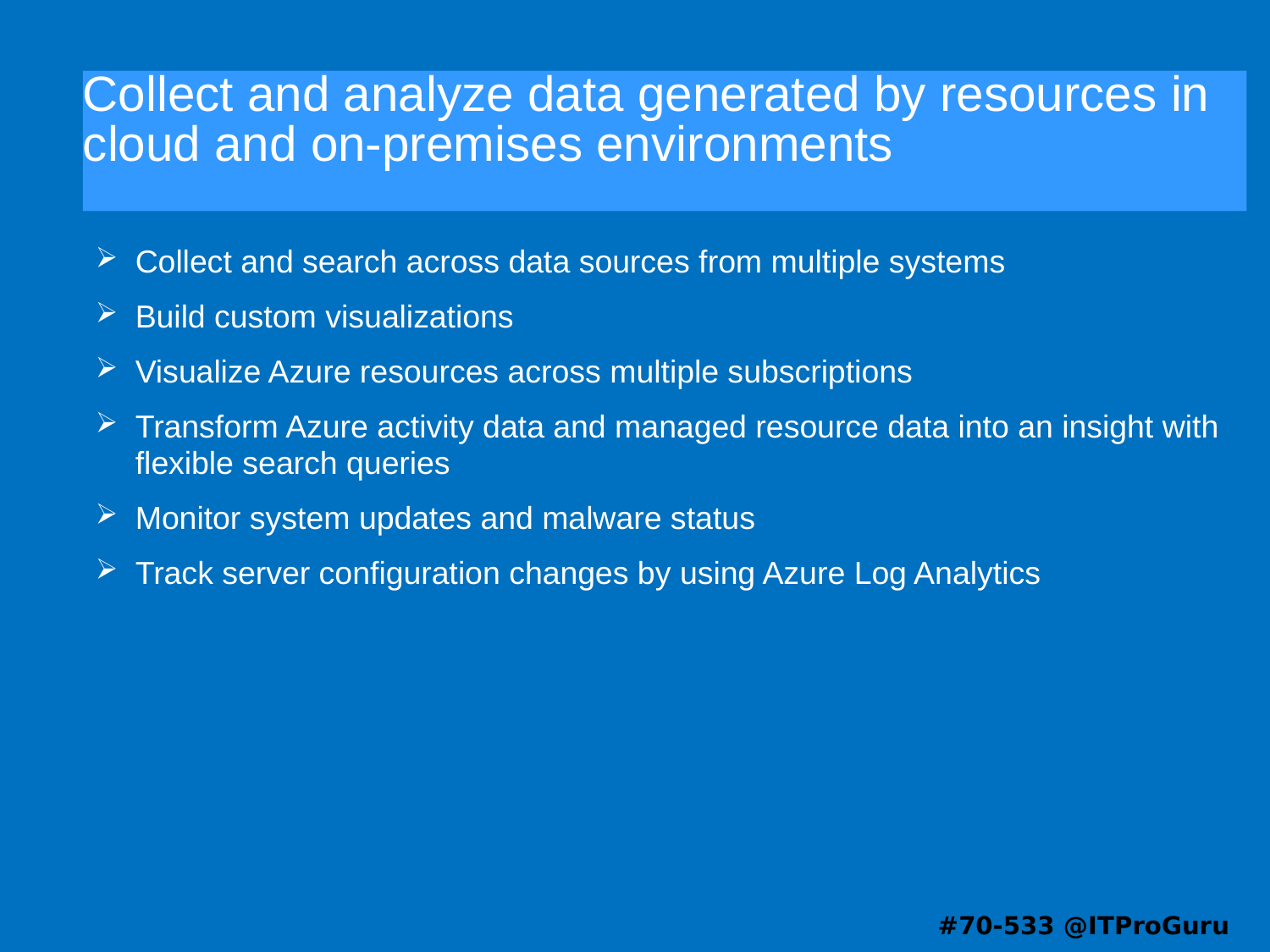

# Collect and analyze data generated by resources in cloud and on-premises environments
Collect and search across data sources from multiple systems
Build custom visualizations
Visualize Azure resources across multiple subscriptions
Transform Azure activity data and managed resource data into an insight with flexible search queries
Monitor system updates and malware status
Track server configuration changes by using Azure Log Analytics